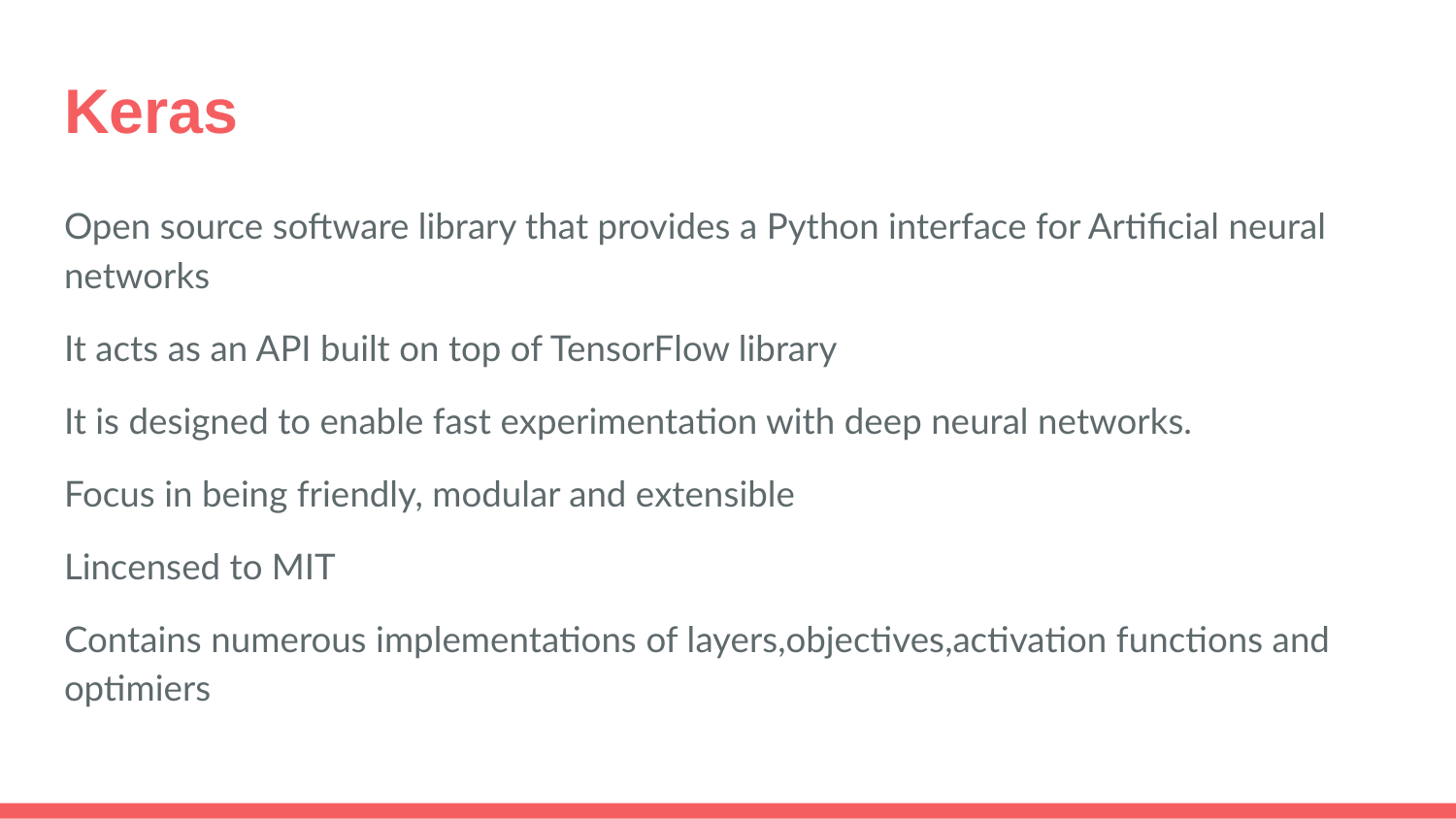

# Keras
Open source software library that provides a Python interface for Artificial neural networks
It acts as an API built on top of TensorFlow library
It is designed to enable fast experimentation with deep neural networks.
Focus in being friendly, modular and extensible
Lincensed to MIT
Contains numerous implementations of layers,objectives,activation functions and optimiers